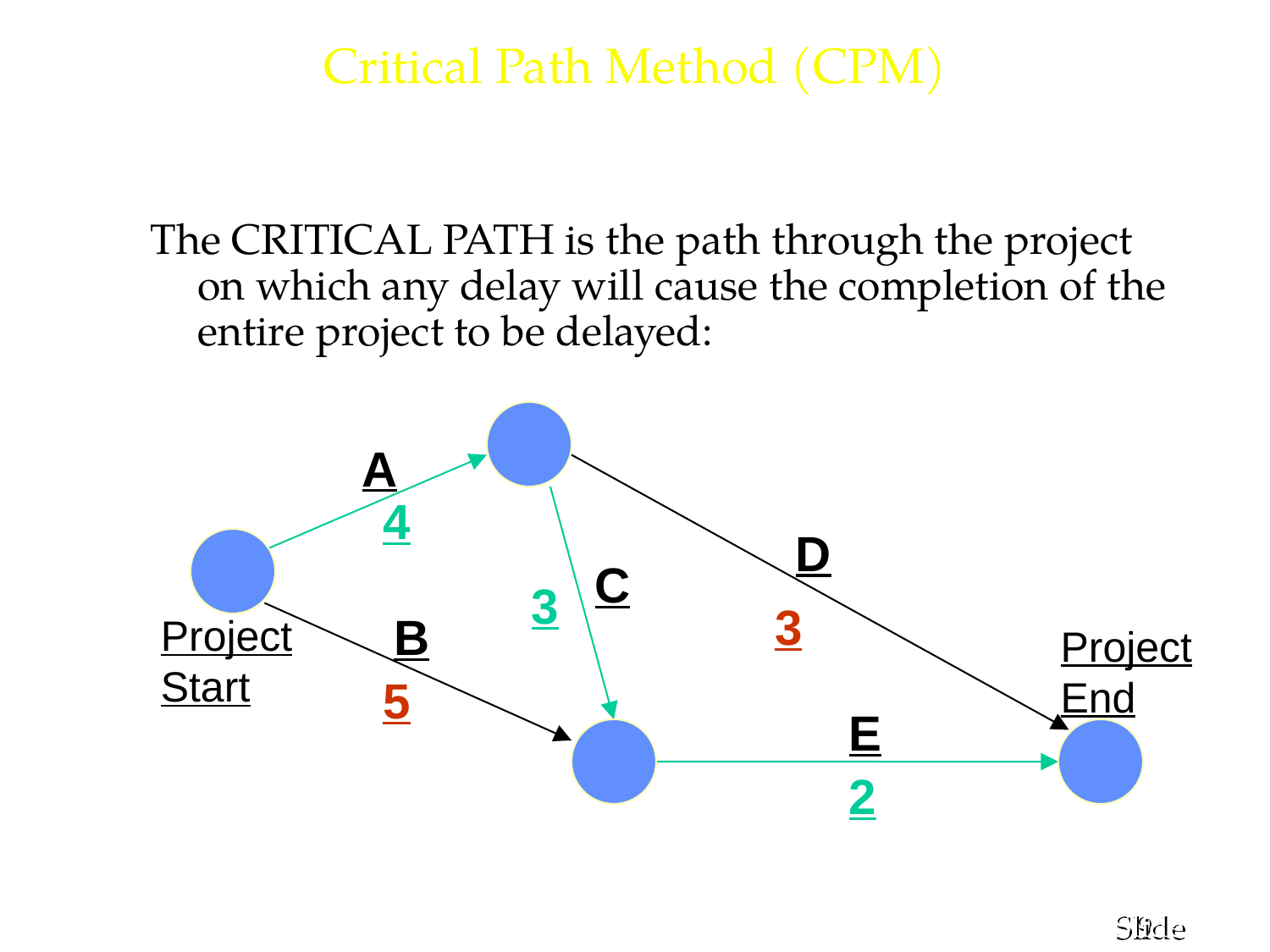

# Critical Path Method (CPM)
The CRITICAL PATH is the path through the project on which any delay will cause the completion of the entire project to be delayed:

A

4

D

C
3
3
B
Project
Start

Project
End
5
E

2